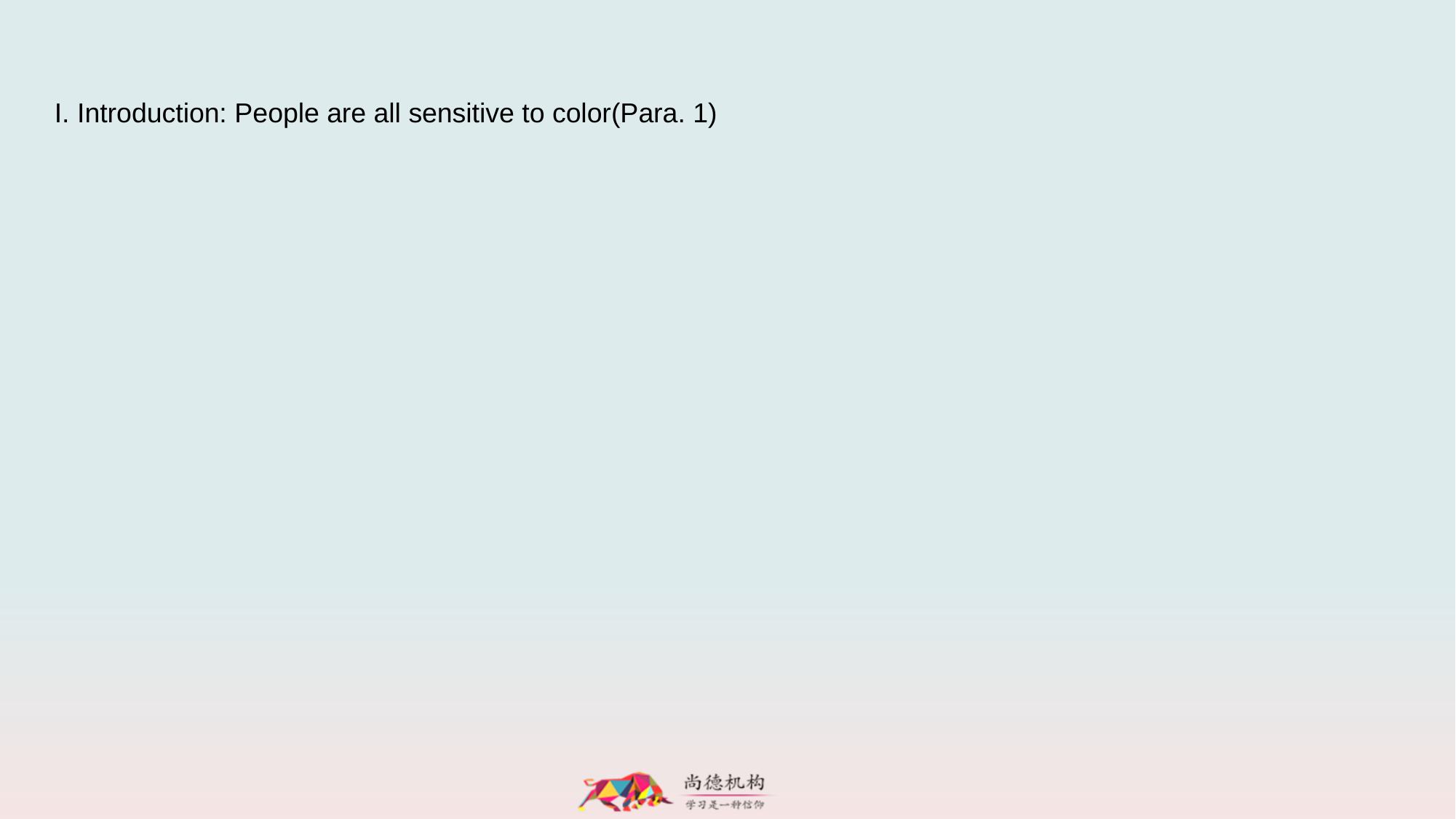

I. Introduction: People are all sensitive to color(Para. 1)